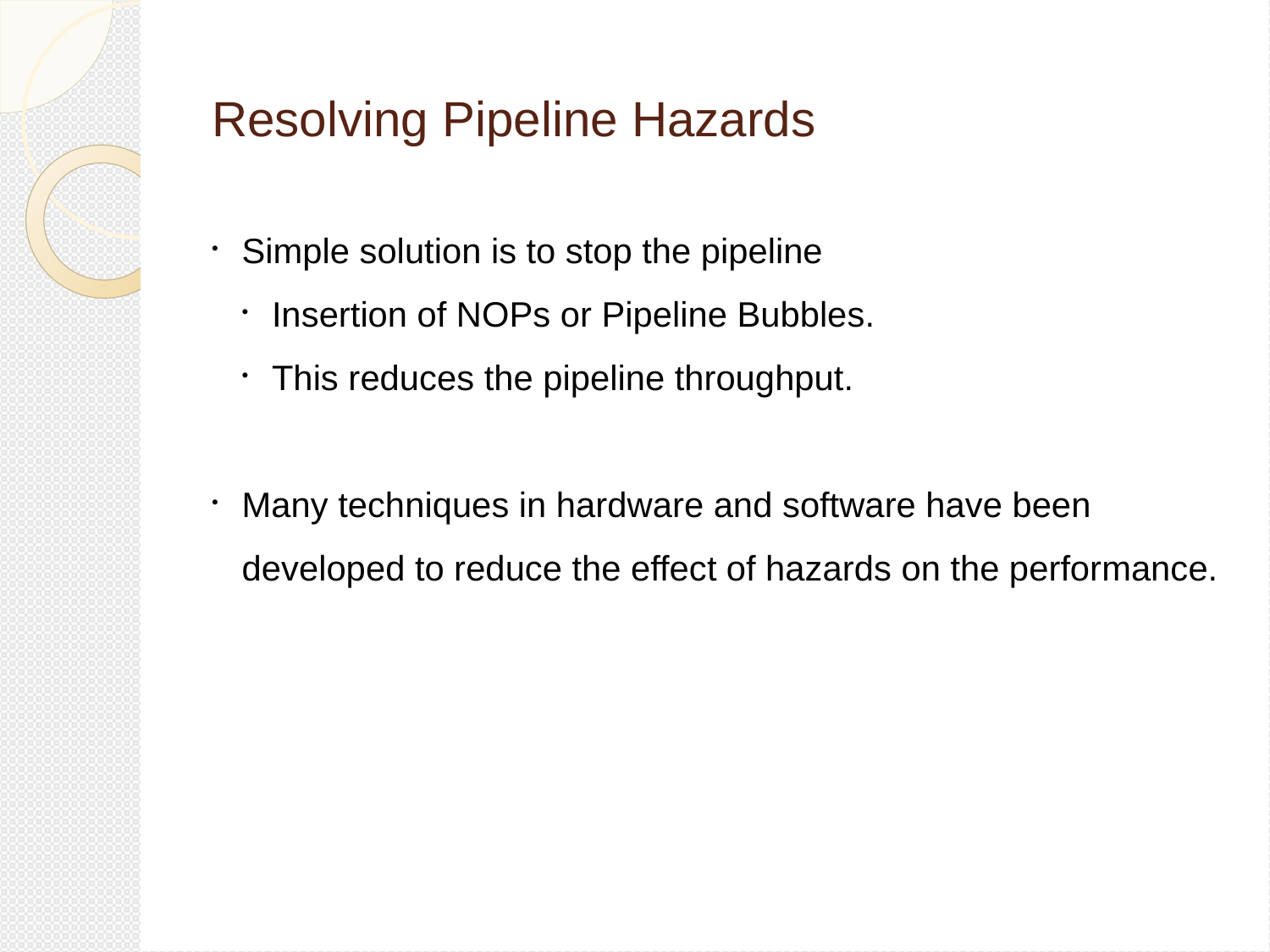

Resolving Pipeline Hazards
Simple solution is to stop the pipeline
Insertion of NOPs or Pipeline Bubbles.
This reduces the pipeline throughput.

Many techniques in hardware and software have been developed to reduce the effect of hazards on the performance.